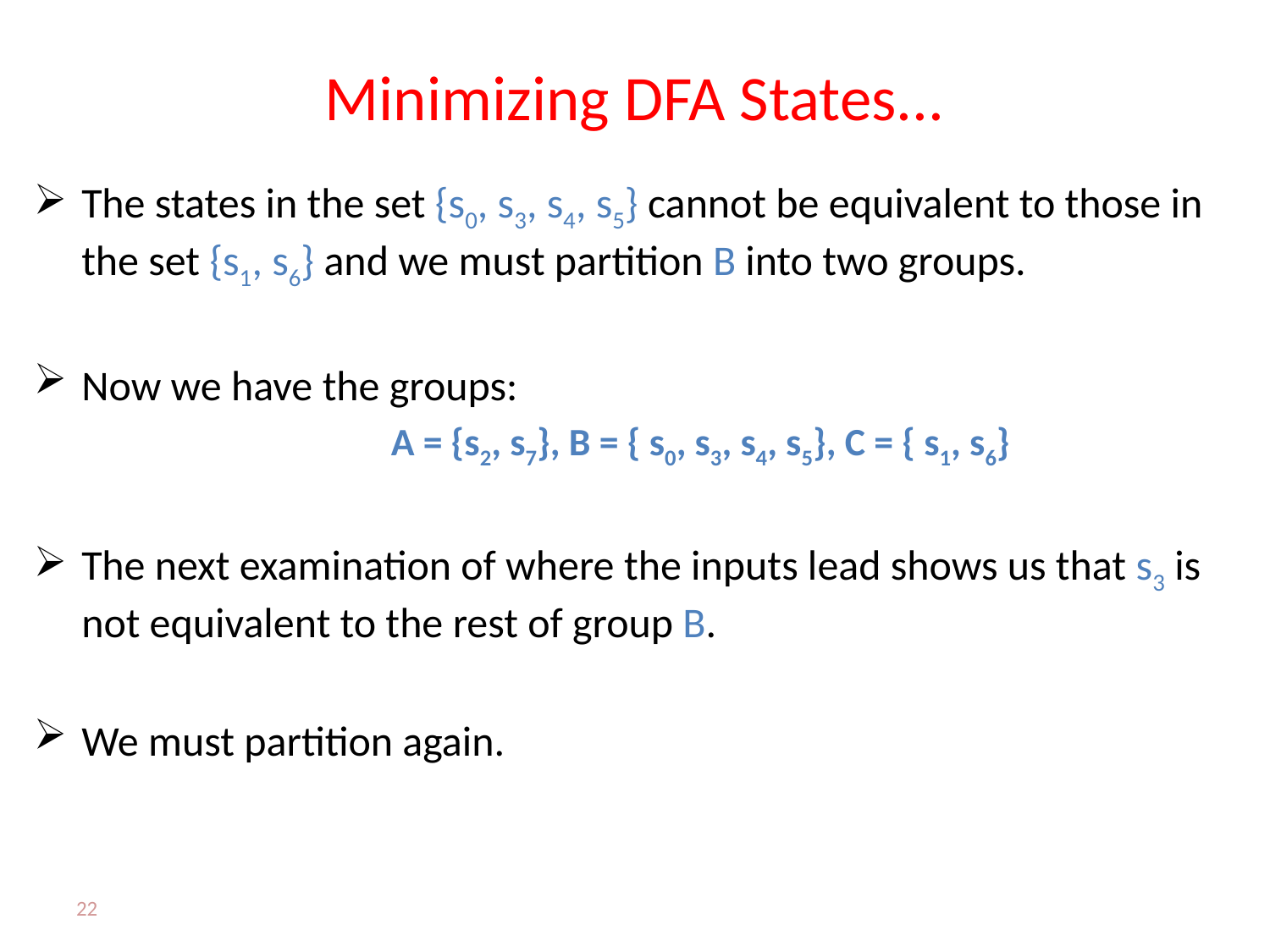

# Minimizing DFA States...
The states in the set {s0, s3, s4, s5} cannot be equivalent to those in the set {s1, s6} and we must partition B into two groups.

Now we have the groups:
			A = {s2, s7}, B = { s0, s3, s4, s5}, C = { s1, s6}

The next examination of where the inputs lead shows us that s3 is not equivalent to the rest of group B.

We must partition again.
22